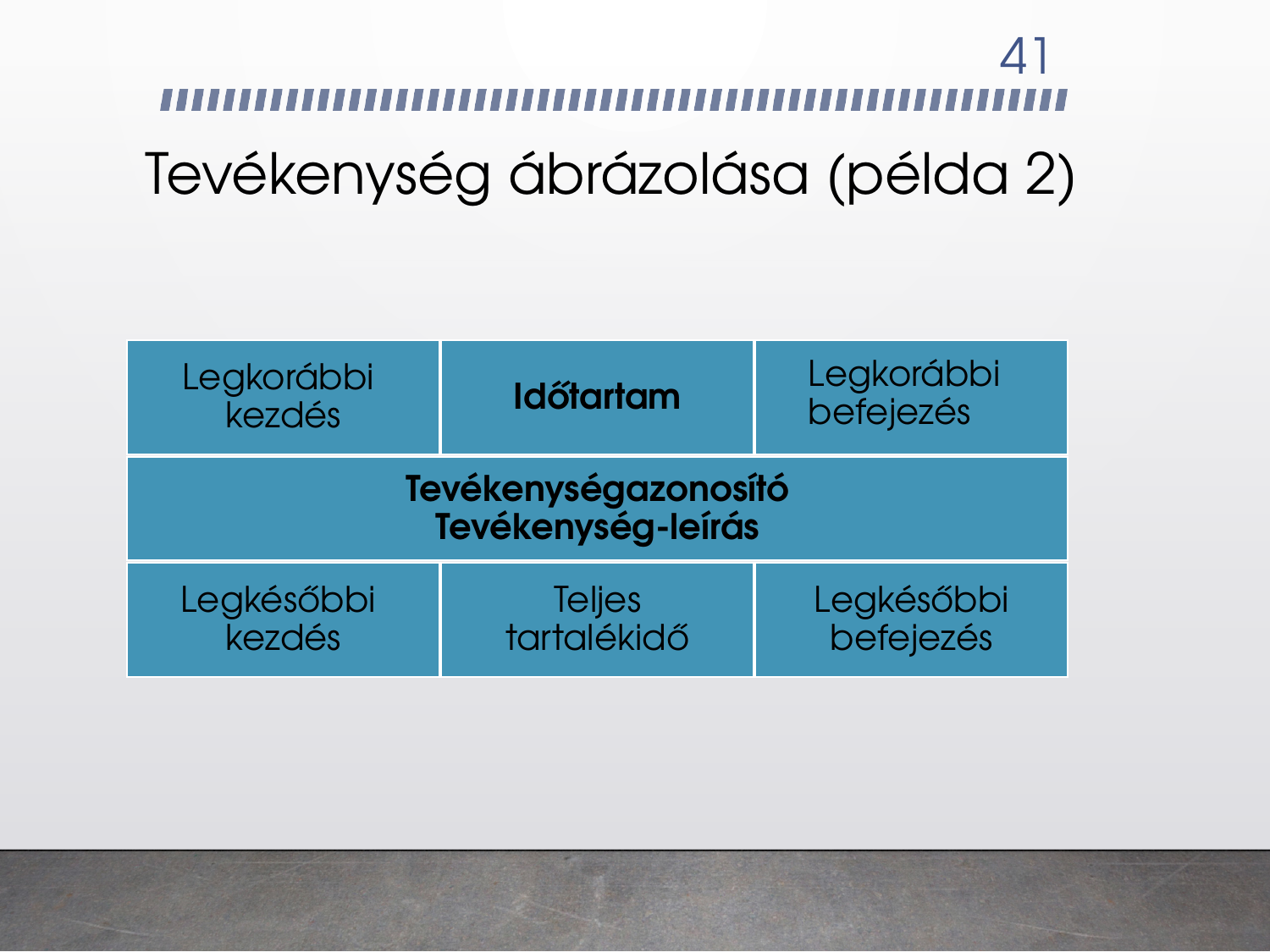

41
# Tevékenység ábrázolása (példa 2)
Legkorábbi
kezdés
Időtartam

Legkorábbi
befejezés
Tevékenységazonosító
Tevékenység-leírás
Legkésőbbi
kezdés
Teljes
tartalékidő
Legkésőbbi
befejezés